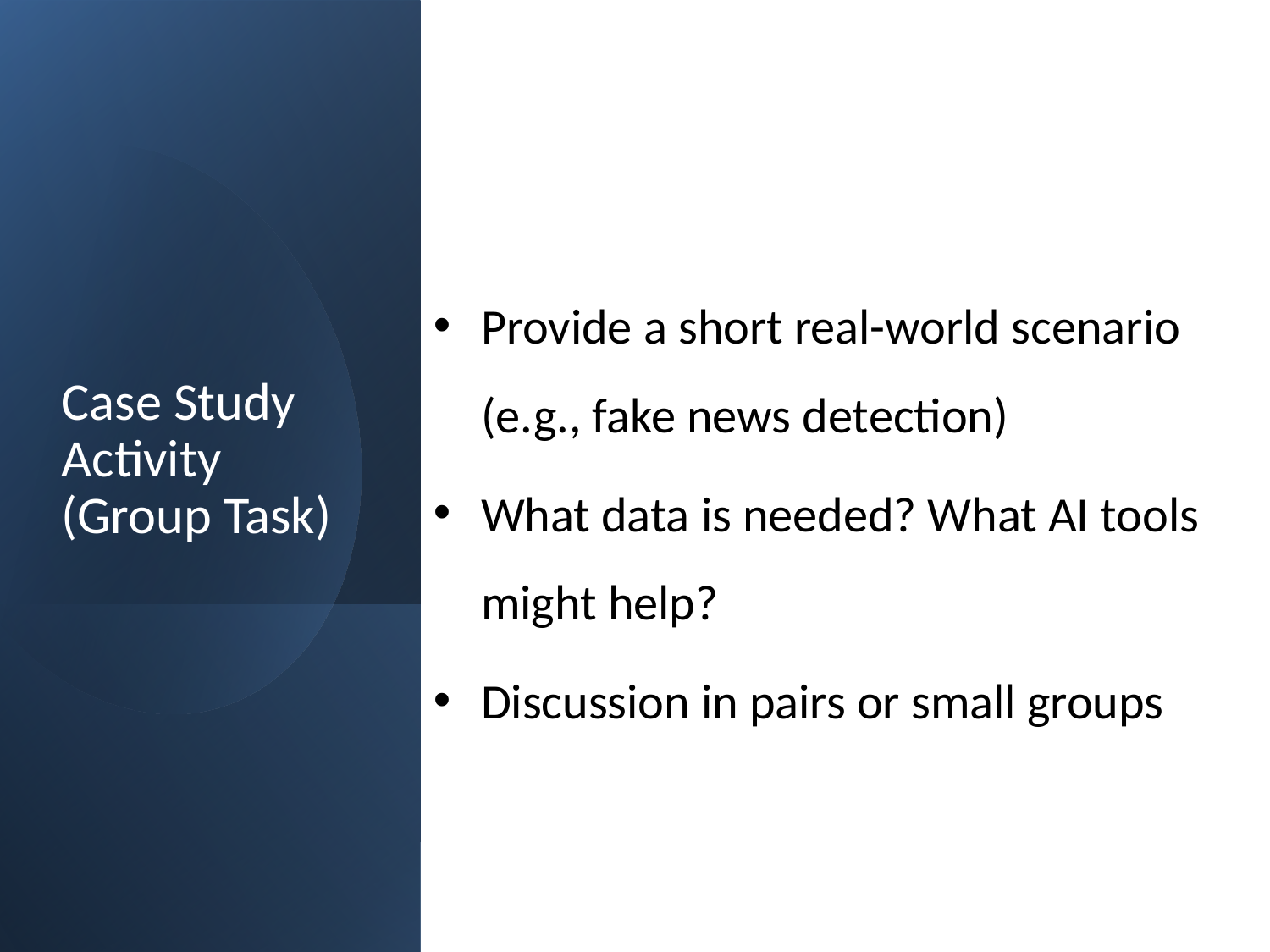

# Case Study Activity (Group Task)
Provide a short real-world scenario (e.g., fake news detection)
What data is needed? What AI tools might help?
Discussion in pairs or small groups